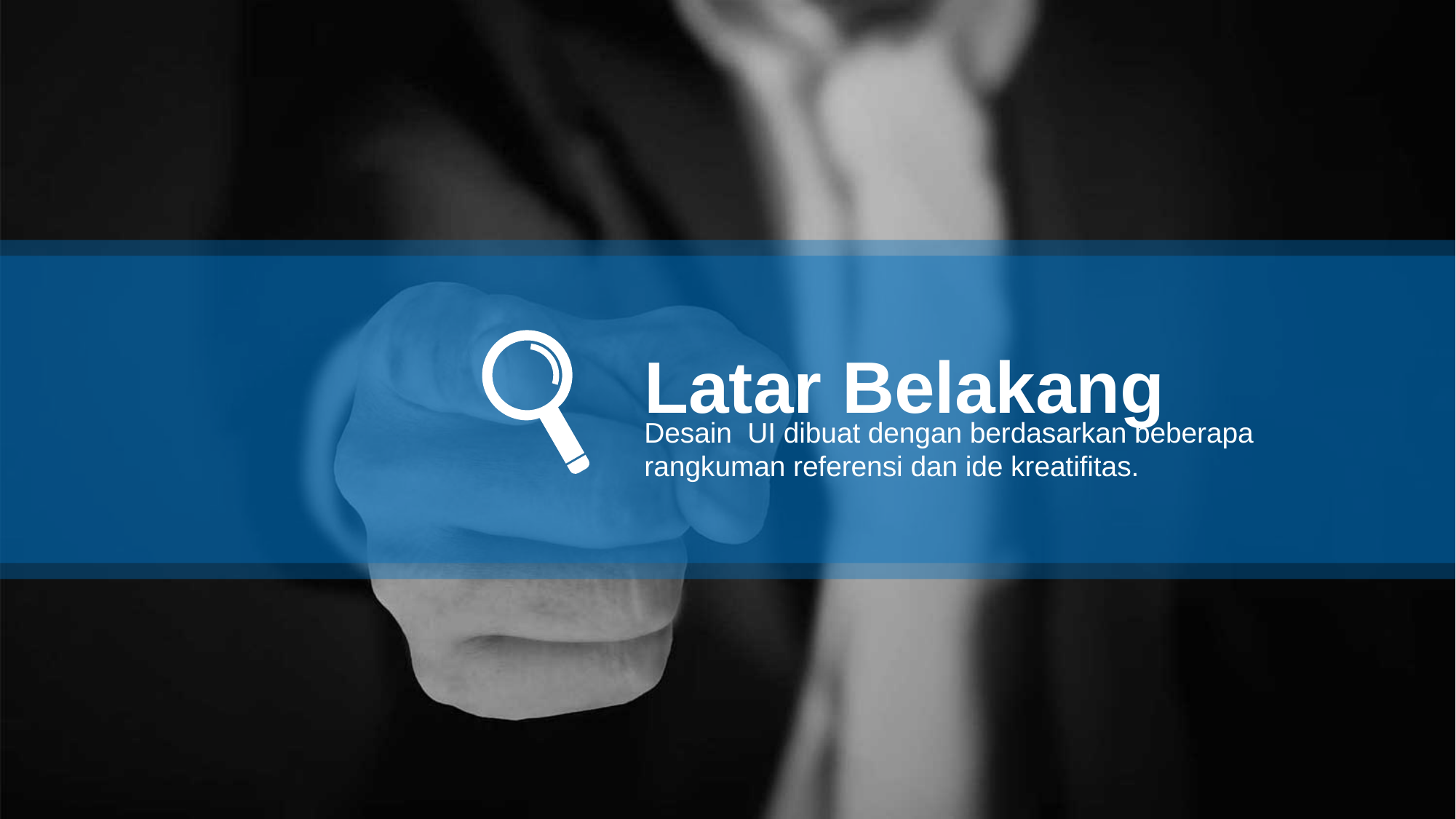

Latar Belakang

Desain  UI dibuat dengan berdasarkan beberapa rangkuman referensi dan ide kreatifitas.